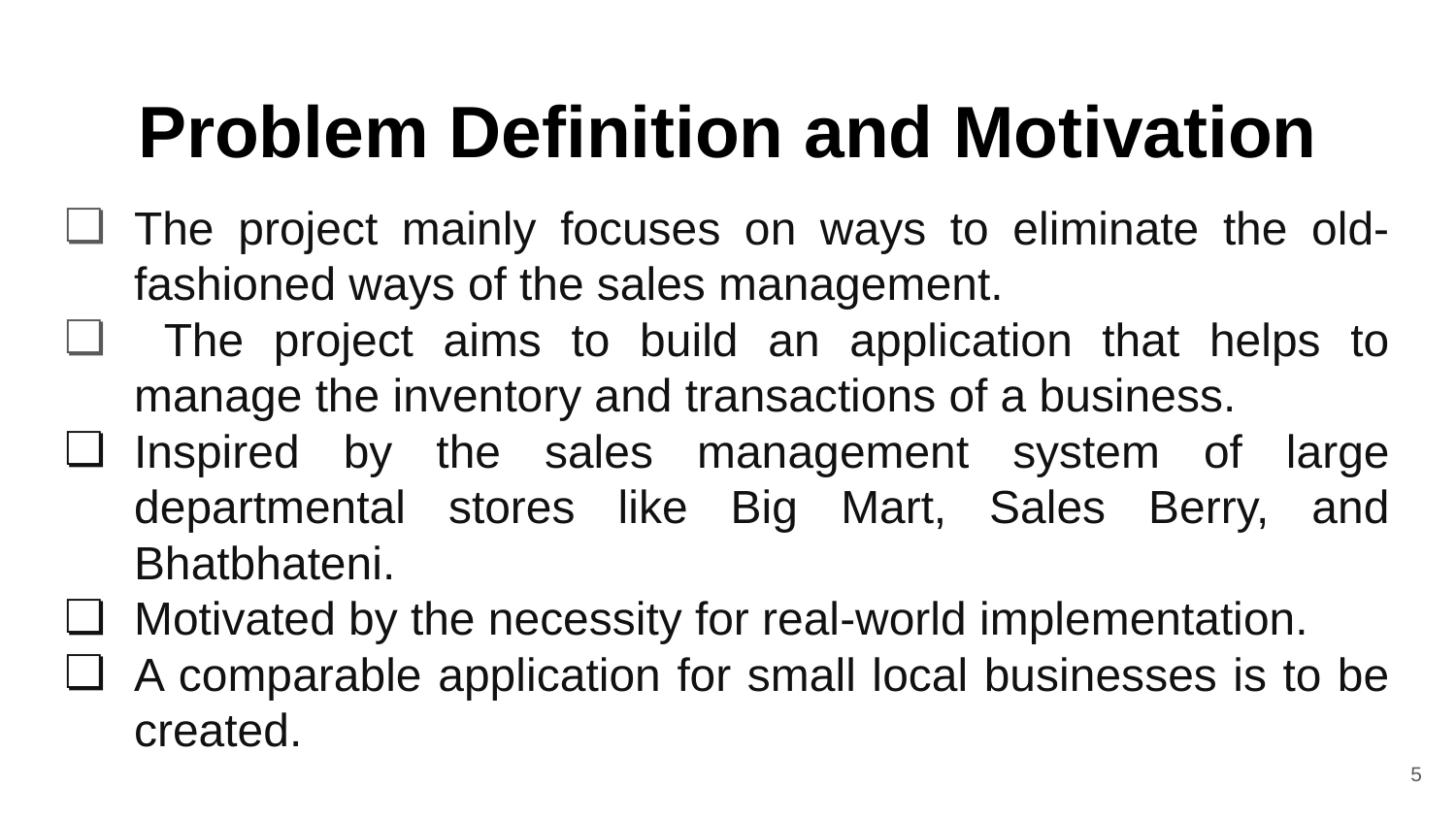

# Problem Definition and Motivation
The project mainly focuses on ways to eliminate the old-fashioned ways of the sales management.
 The project aims to build an application that helps to manage the inventory and transactions of a business.
Inspired by the sales management system of large departmental stores like Big Mart, Sales Berry, and Bhatbhateni.
Motivated by the necessity for real-world implementation.
A comparable application for small local businesses is to be created.

5